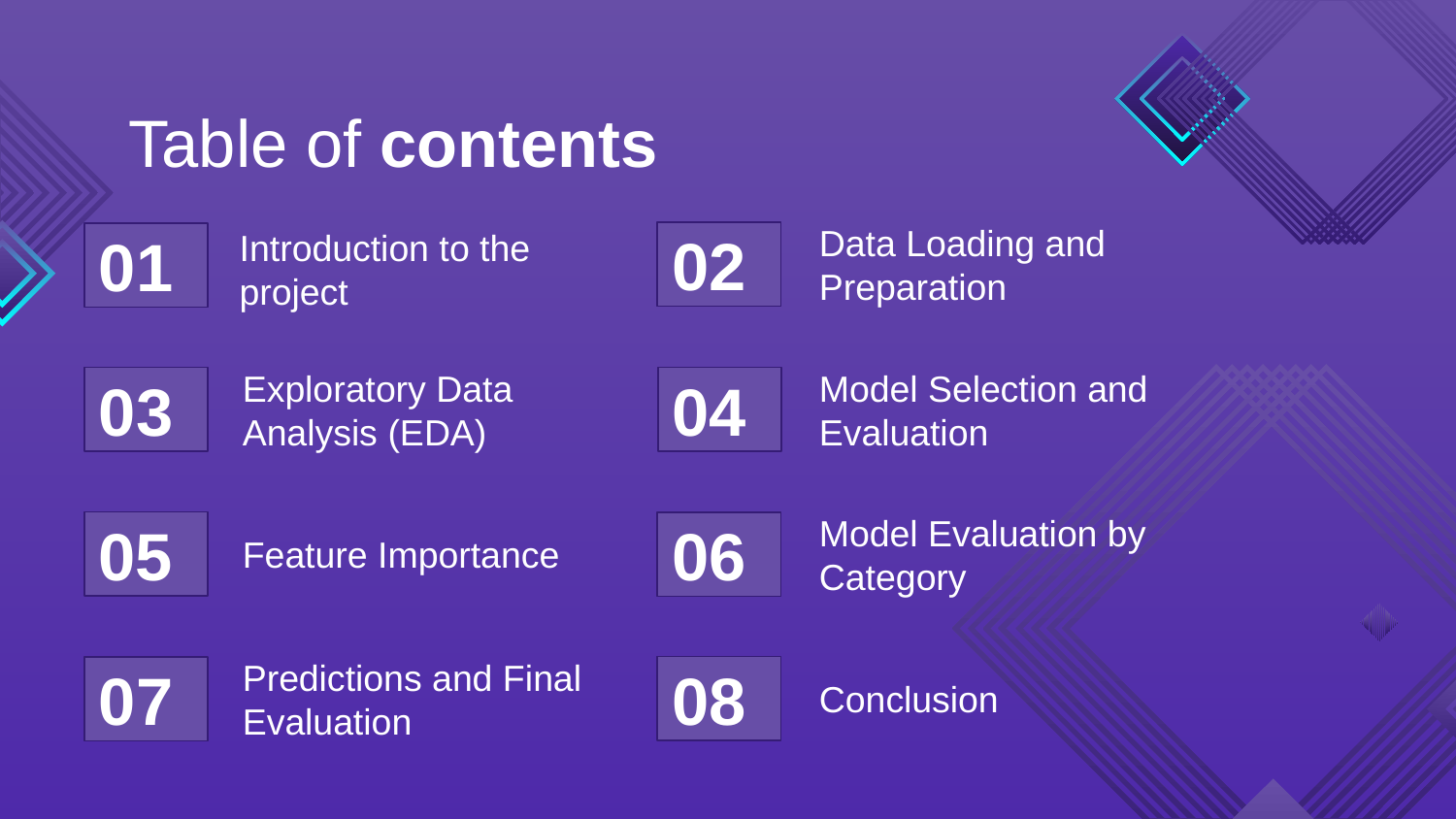

Table of contents
02
Data Loading and Preparation
01
# Introduction to the project
Exploratory Data Analysis (EDA)
Model Selection and Evaluation
03
04
05
Feature Importance
06
Model Evaluation by Category
Predictions and Final Evaluation
08
Conclusion
07